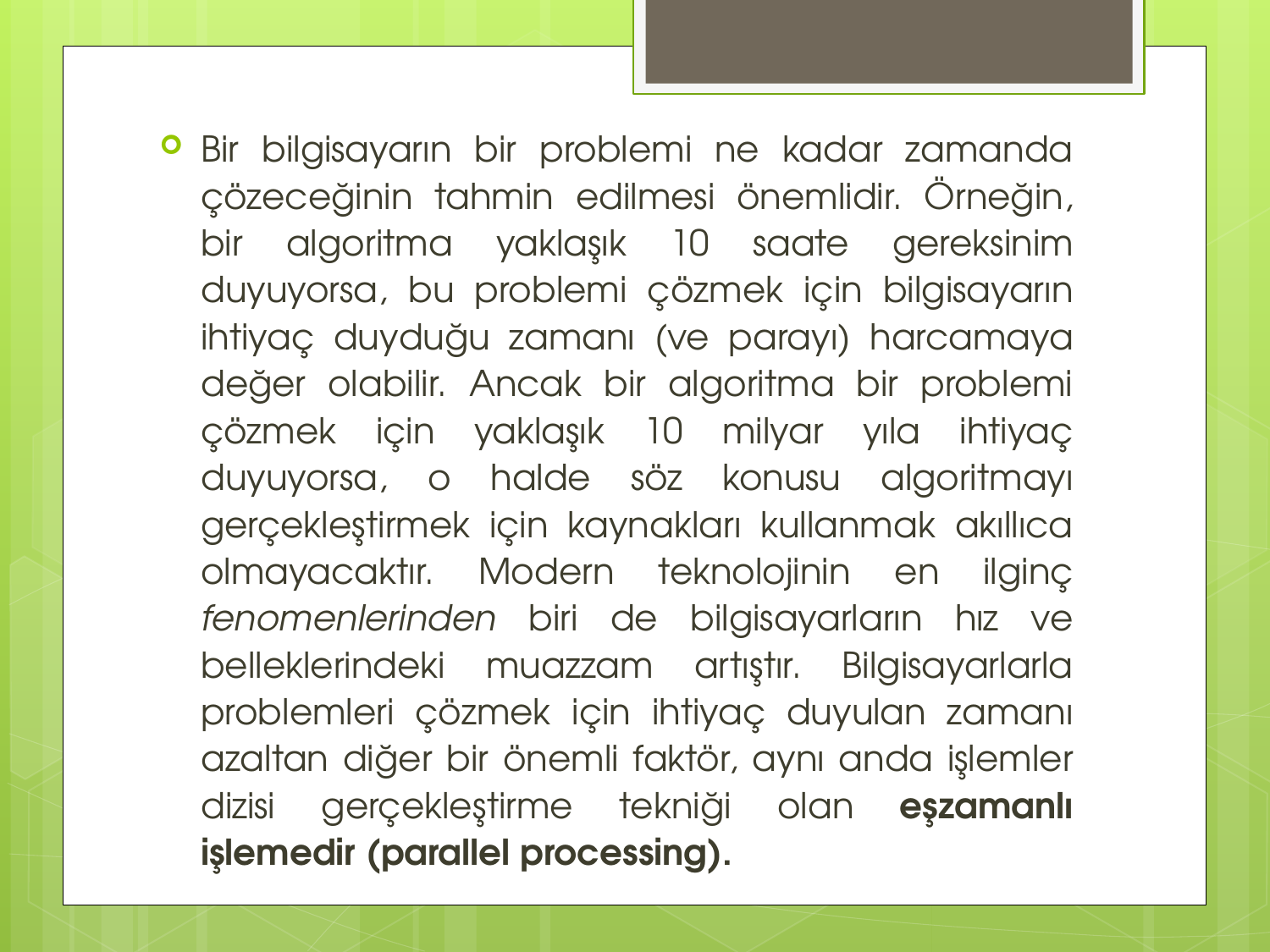

Bir bilgisayarın bir problemi ne kadar zamanda çözeceğinin tahmin edilmesi önemlidir. Örneğin, bir algoritma yaklaşık 10 saate gereksinim duyuyorsa, bu problemi çözmek için bilgisayarın ihtiyaç duyduğu zamanı (ve parayı) harcamaya değer olabilir. Ancak bir algoritma bir problemi çözmek için yaklaşık 10 milyar yıla ihtiyaç duyuyorsa, o halde söz konusu algoritmayı gerçekleştirmek için kaynakları kullanmak akıllıca olmayacaktır. Modern teknolojinin en ilginç fenomenlerinden biri de bilgisayarların hız ve belleklerindeki muazzam artıştır. Bilgisayarlarla problemleri çözmek için ihtiyaç duyulan zamanı azaltan diğer bir önemli faktör, aynı anda işlemler dizisi gerçekleştirme tekniği olan eşzamanlı işlemedir (parallel processing).